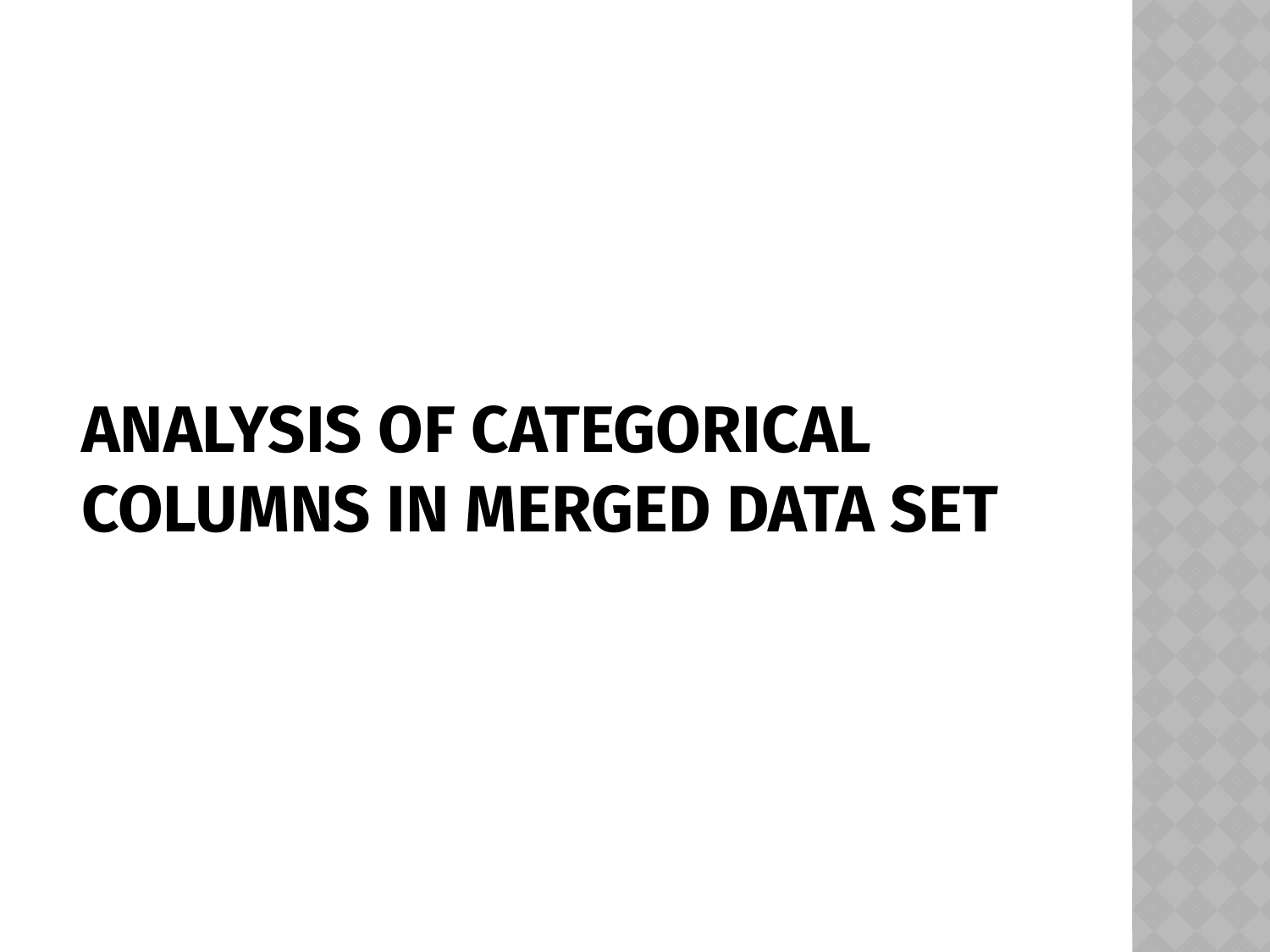

# Analysis of categorical columns in merged data set